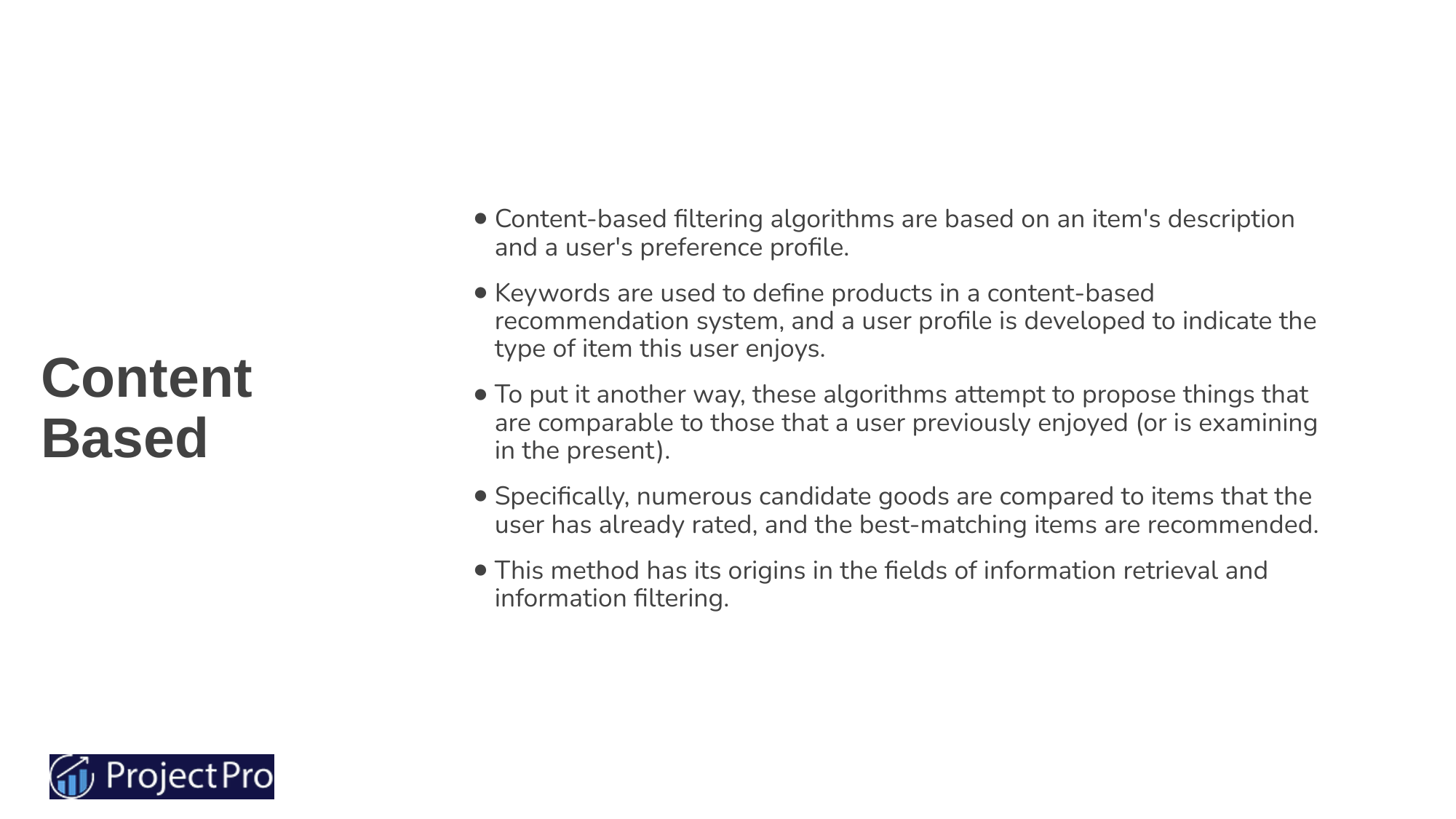

Content-based filtering algorithms are based on an item's description and a user's preference profile.
Keywords are used to define products in a content-based recommendation system, and a user profile is developed to indicate the type of item this user enjoys.
To put it another way, these algorithms attempt to propose things that are comparable to those that a user previously enjoyed (or is examining in the present).
Specifically, numerous candidate goods are compared to items that the user has already rated, and the best-matching items are recommended.
This method has its origins in the fields of information retrieval and information filtering.
# Content Based